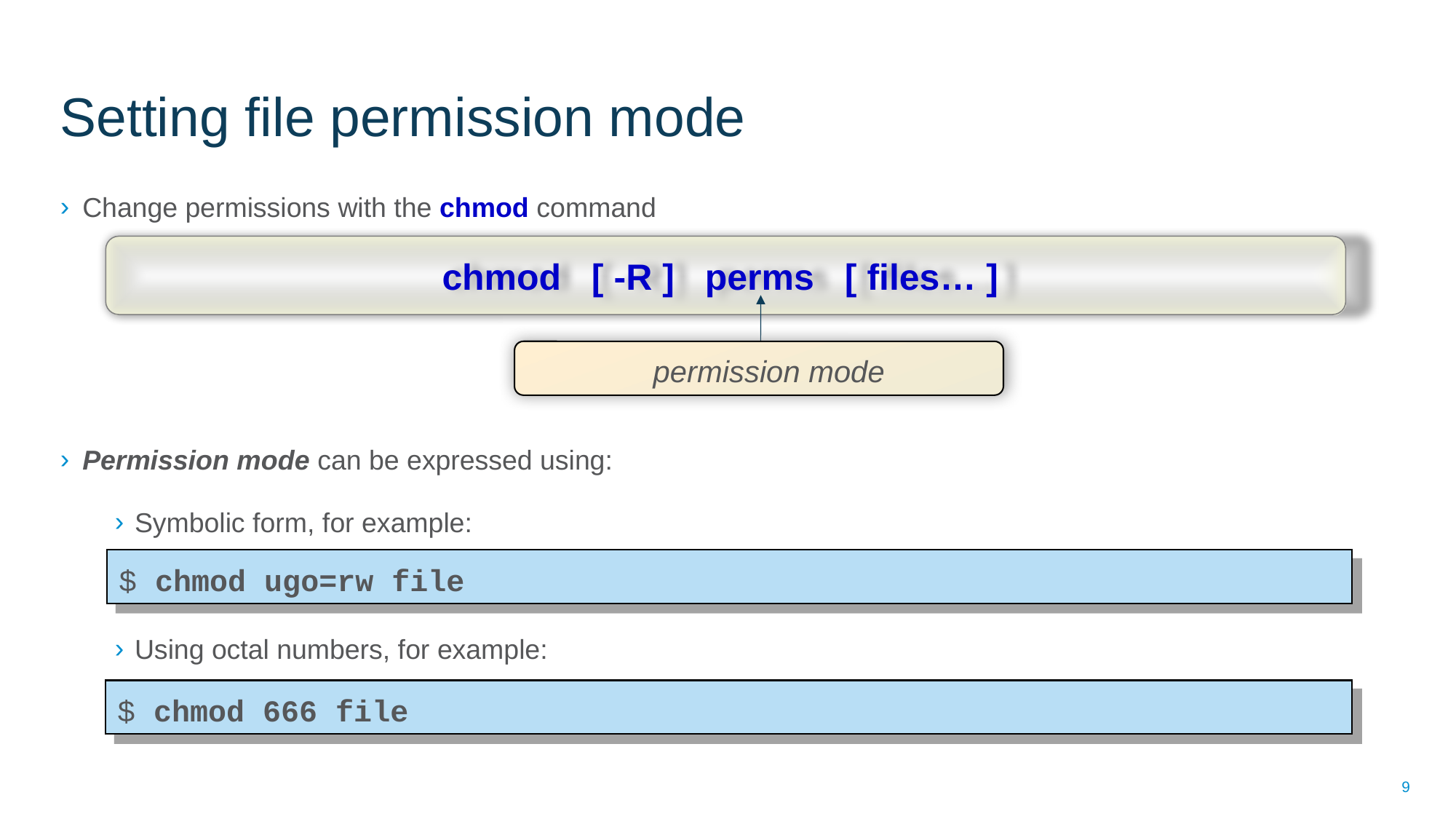

# Setting file permission mode
Change permissions with the chmod command

Permission mode can be expressed using:
Symbolic form, for example:

Using octal numbers, for example:
chmod   [ -R ]   perms   [ files… ]

permission mode
$ chmod ugo=rw file
$ chmod 666 file